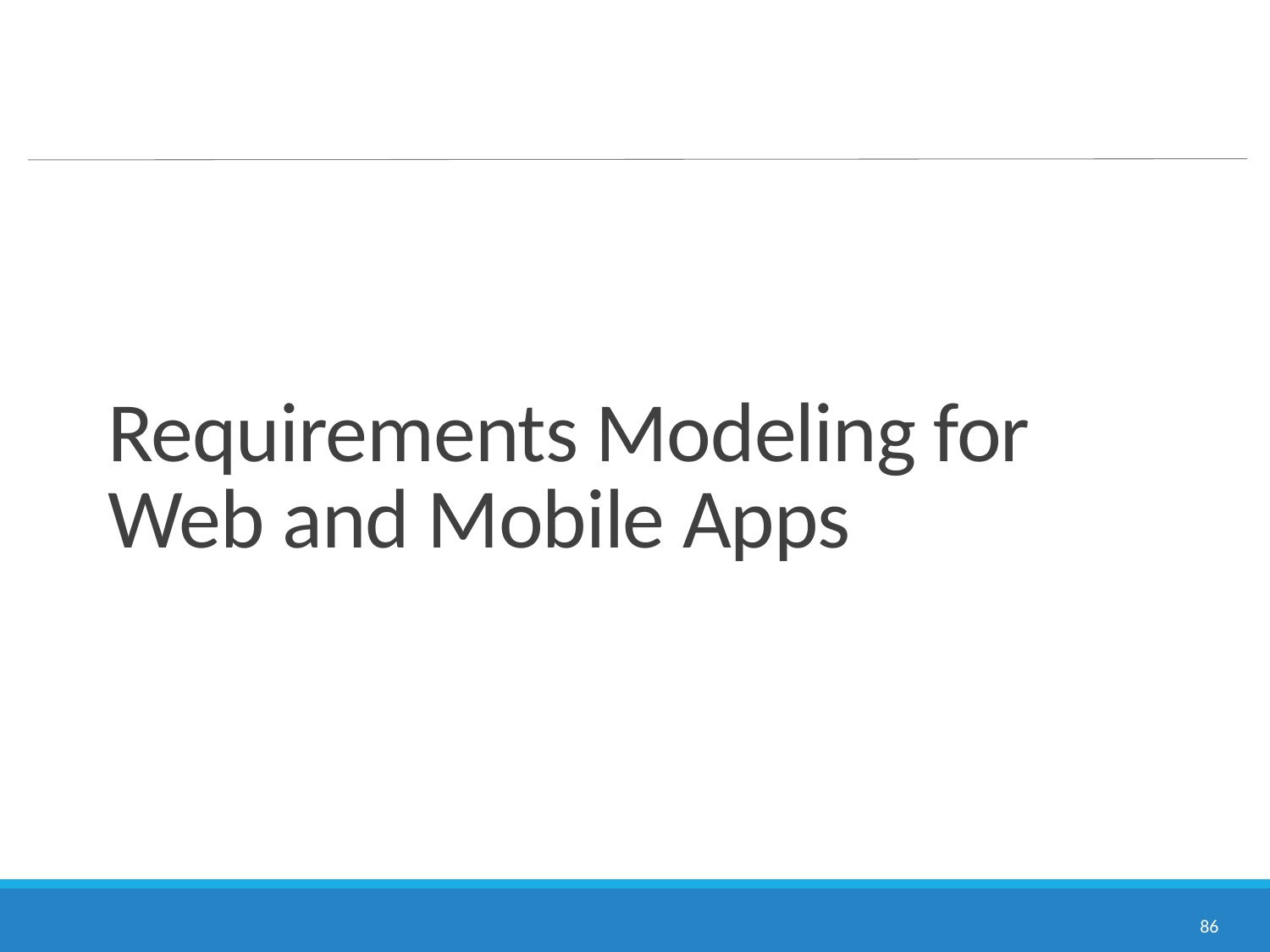

# Requirements Modeling for Web and Mobile Apps